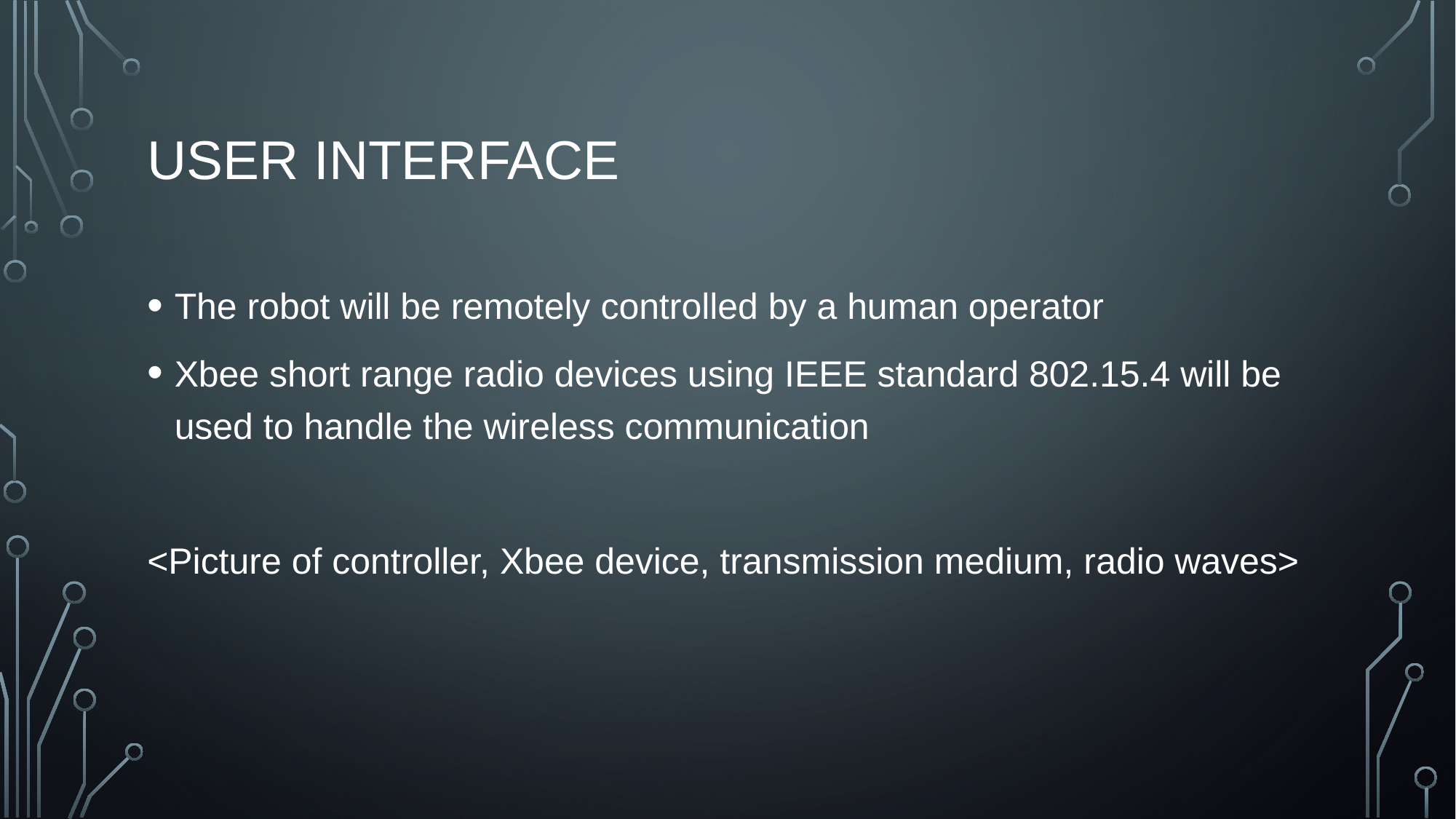

# User Interface
The robot will be remotely controlled by a human operator
Xbee short range radio devices using IEEE standard 802.15.4 will be used to handle the wireless communication

<Picture of controller, Xbee device, transmission medium, radio waves>